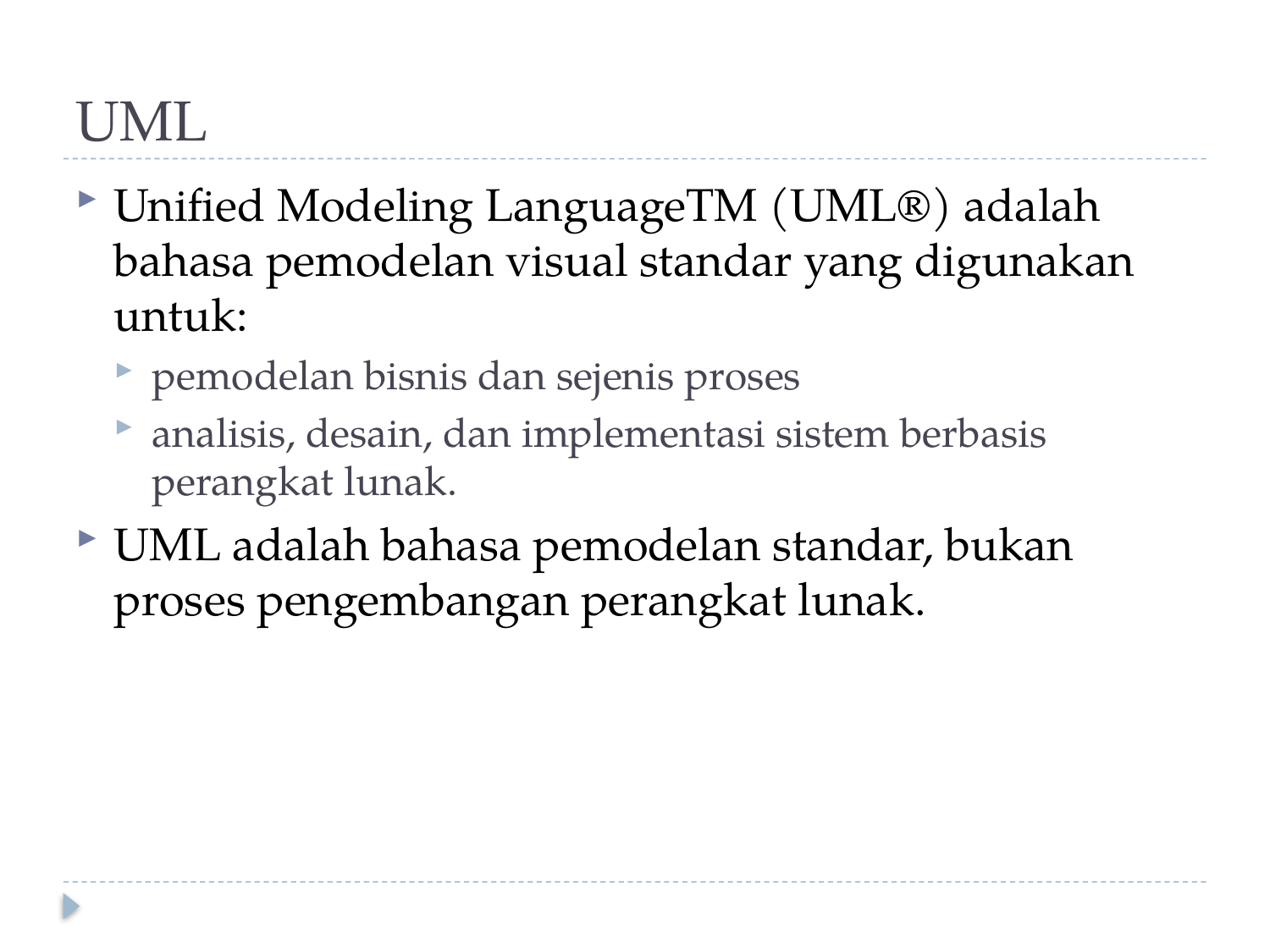

# UML
Unified Modeling LanguageTM (UML®) adalah bahasa pemodelan visual standar yang digunakan untuk:
pemodelan bisnis dan sejenis proses
analisis, desain, dan implementasi sistem berbasis perangkat lunak.
UML adalah bahasa pemodelan standar, bukan proses pengembangan perangkat lunak.